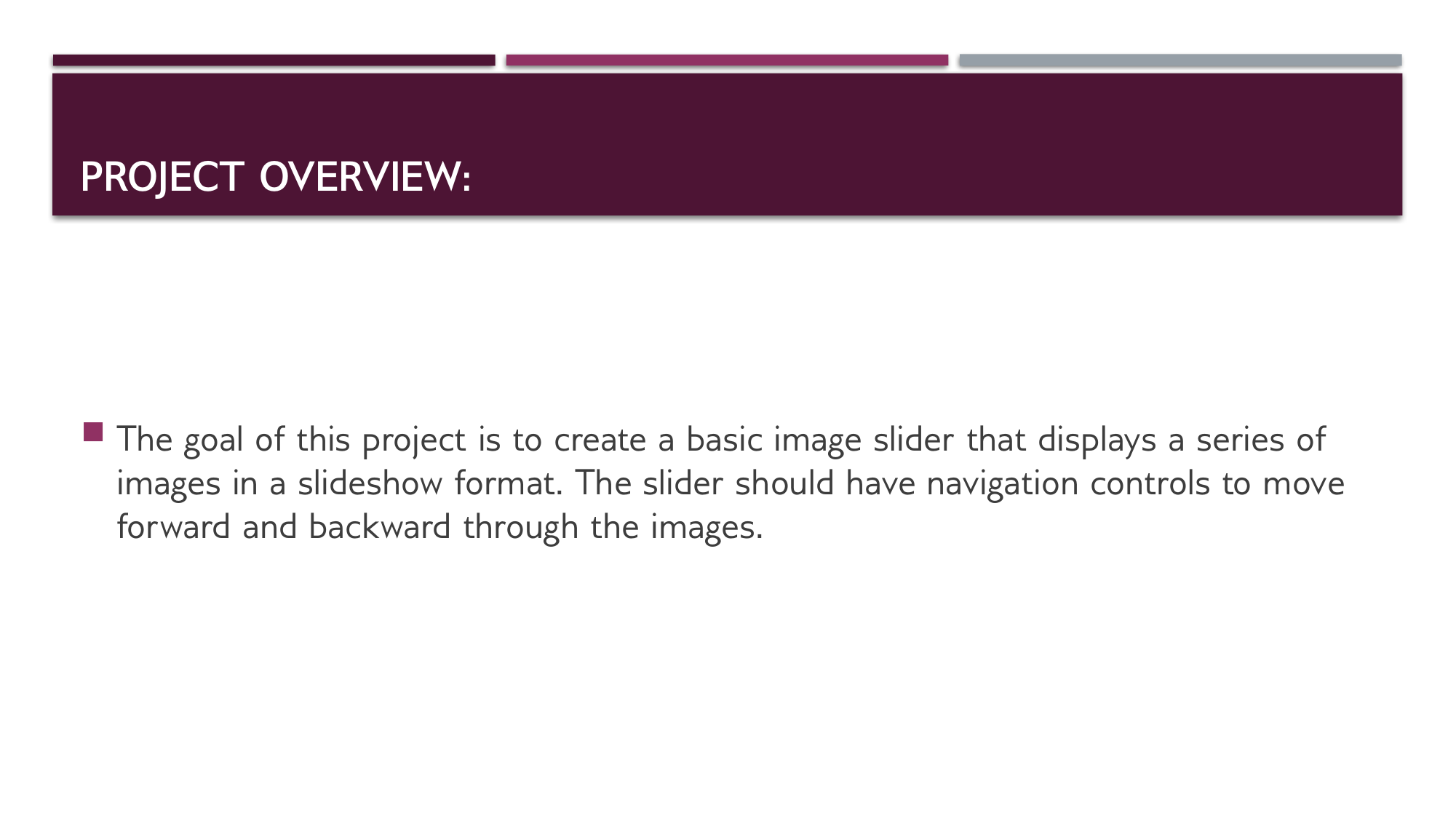

# Project Overview:
The goal of this project is to create a basic image slider that displays a series of images in a slideshow format. The slider should have navigation controls to move forward and backward through the images.